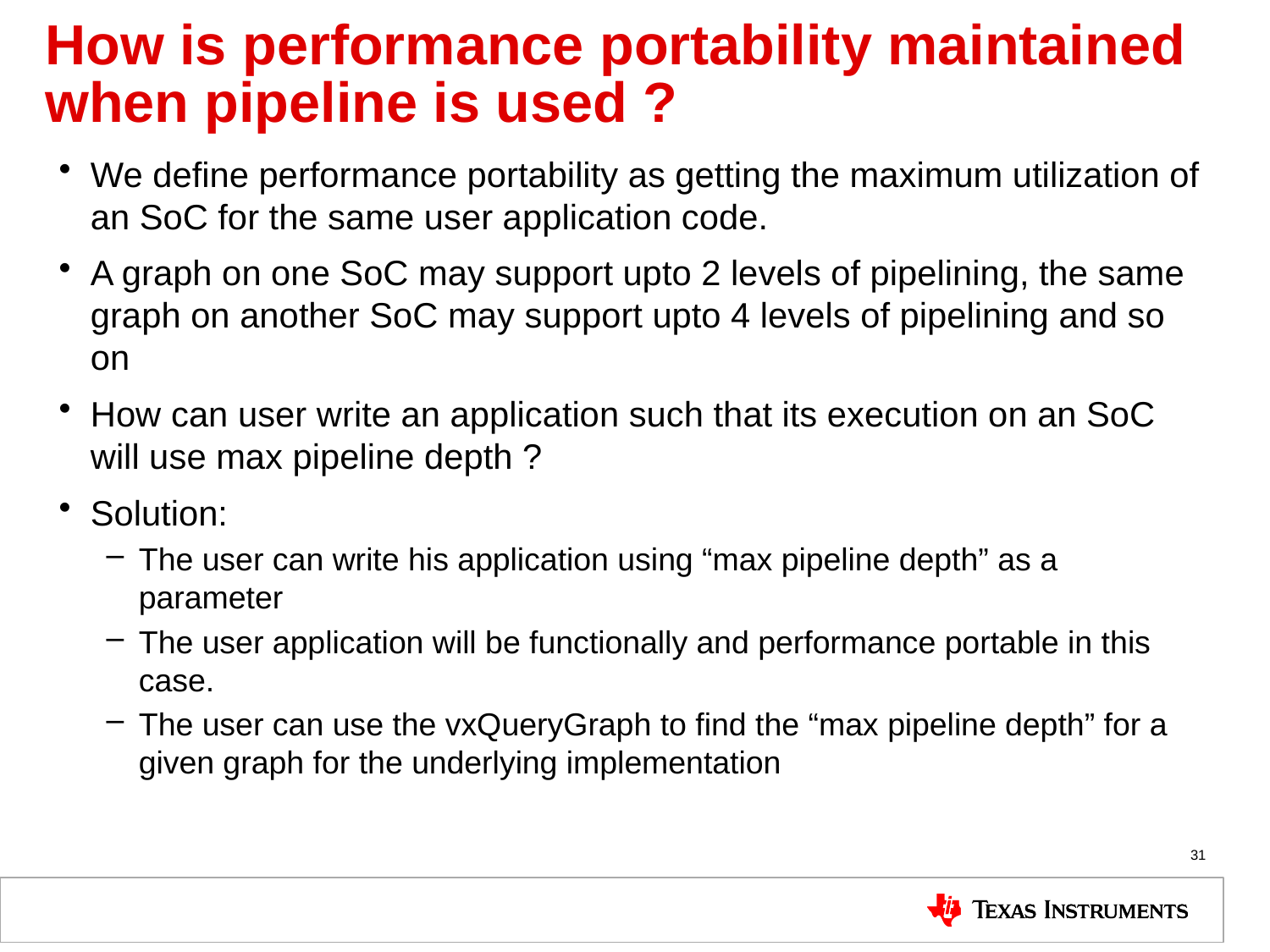

# How is performance portability maintained when pipeline is used ?
We define performance portability as getting the maximum utilization of an SoC for the same user application code.
A graph on one SoC may support upto 2 levels of pipelining, the same graph on another SoC may support upto 4 levels of pipelining and so on
How can user write an application such that its execution on an SoC will use max pipeline depth ?
Solution:
The user can write his application using “max pipeline depth” as a parameter
The user application will be functionally and performance portable in this case.
The user can use the vxQueryGraph to find the “max pipeline depth” for a given graph for the underlying implementation
31